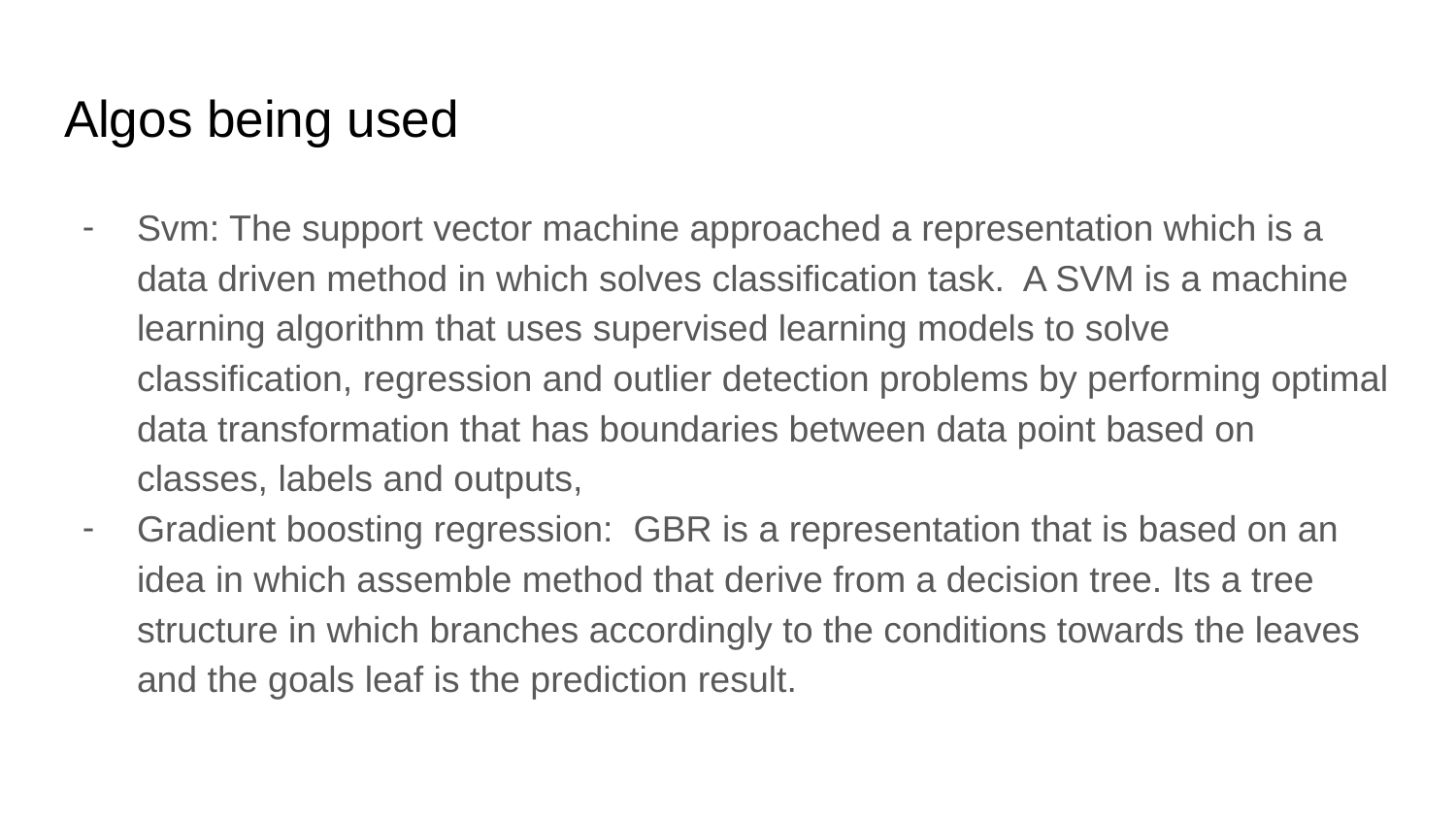

# Algos being used
Svm: The support vector machine approached a representation which is a data driven method in which solves classification task.  A SVM is a machine learning algorithm that uses supervised learning models to solve classification, regression and outlier detection problems by performing optimal data transformation that has boundaries between data point based on classes, labels and outputs,
Gradient boosting regression:  GBR is a representation that is based on an idea in which assemble method that derive from a decision tree. Its a tree structure in which branches accordingly to the conditions towards the leaves and the goals leaf is the prediction result.